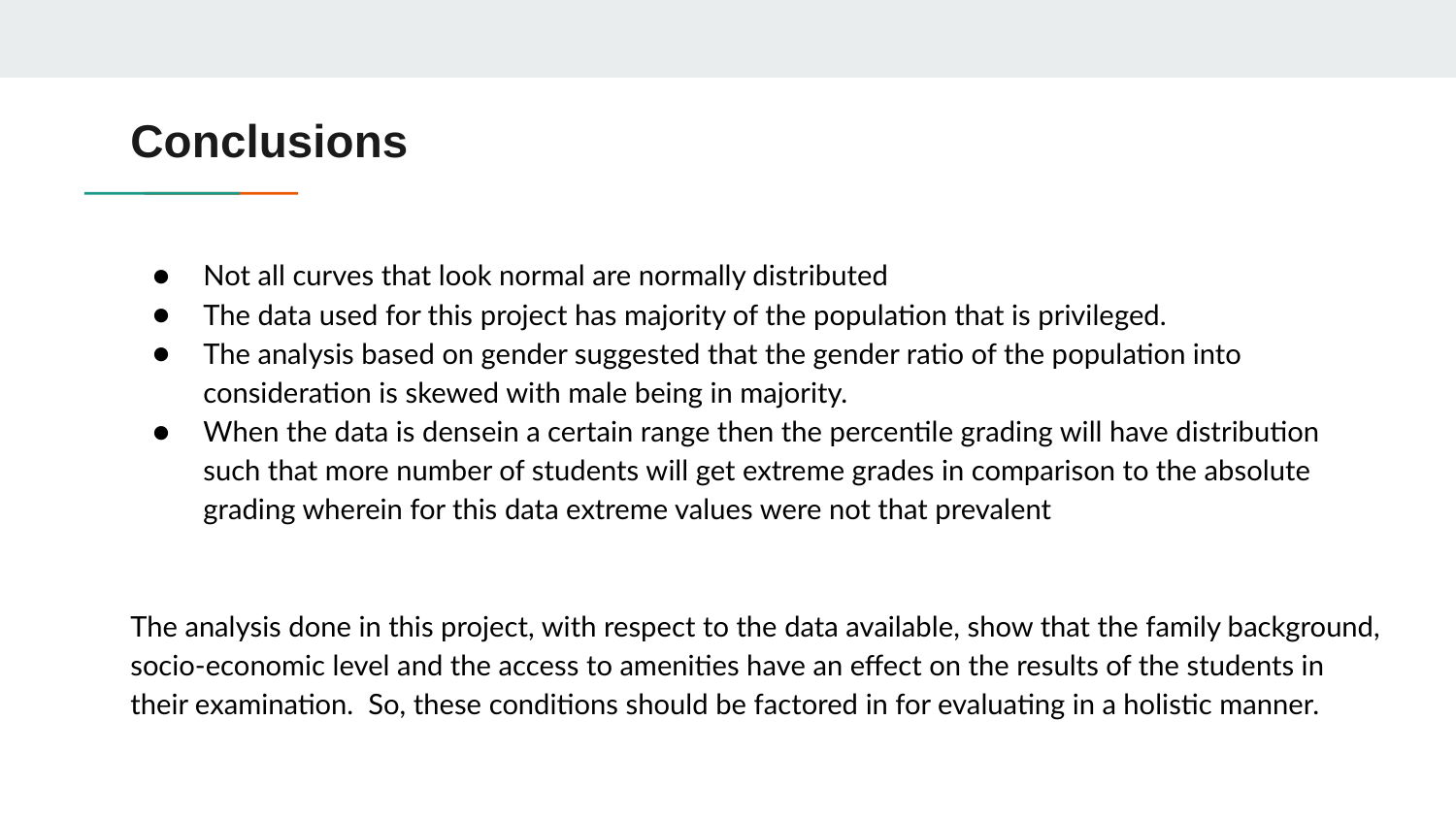

# Conclusions

Not all curves that look normal are normally distributed
The data used for this project has majority of the population that is privileged.
The analysis based on gender suggested that the gender ratio of the population into consideration is skewed with male being in majority.
When the data is densein a certain range then the percentile grading will have distribution such that more number of students will get extreme grades in comparison to the absolute grading wherein for this data extreme values were not that prevalent

The analysis done in this project, with respect to the data available, show that the family background, socio-economic level and the access to amenities have an effect on the results of the students in their examination.  So, these conditions should be factored in for evaluating in a holistic manner.